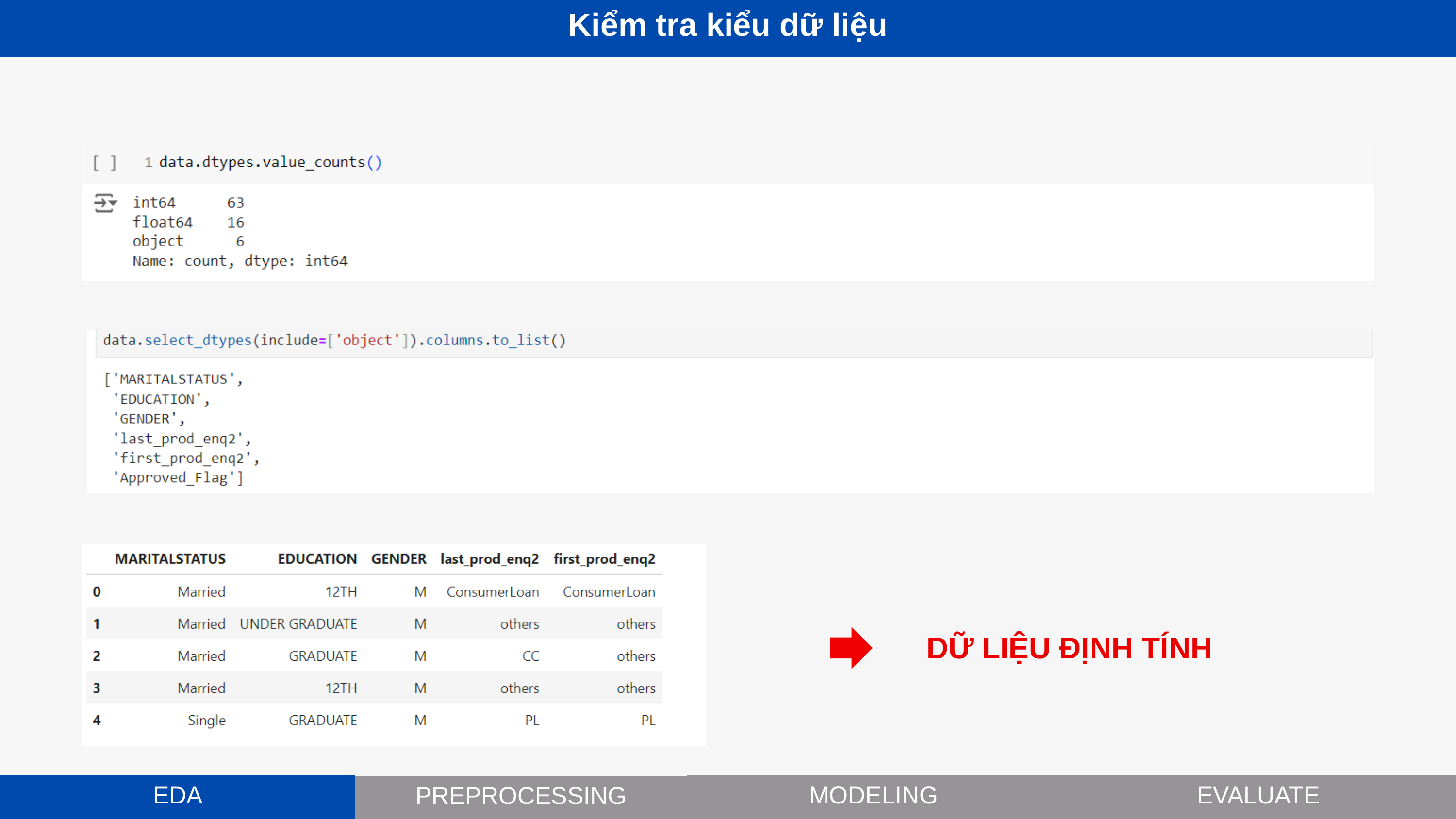

Kiểm tra kiểu dữ liệu

DỮ LIỆU ĐỊNH TÍNH

EDA

MODELING

EVALUATE

PREPROCESSING